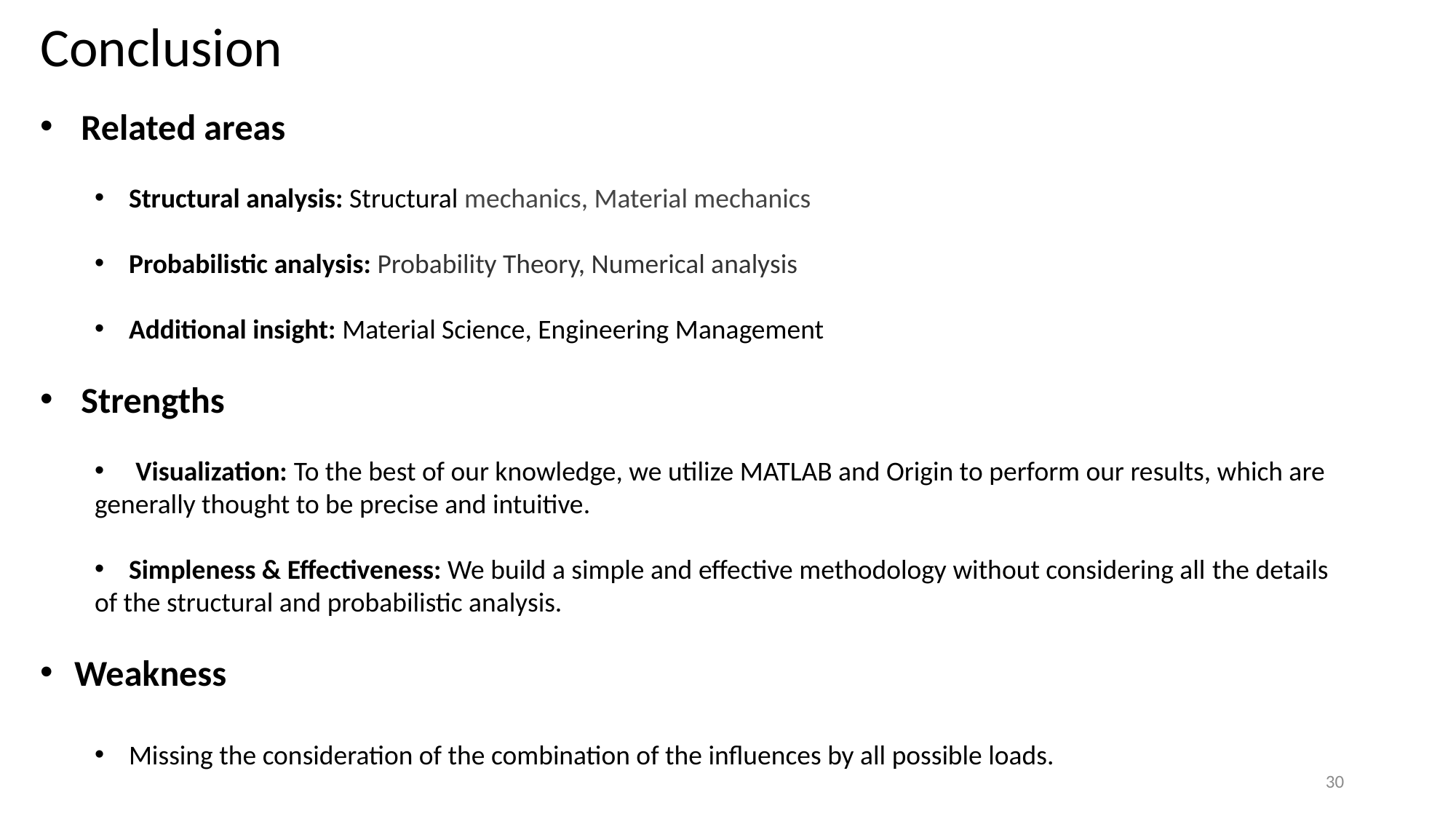

# Conclusion
Related areas

Structural analysis: Structural mechanics, Material mechanics

Probabilistic analysis: Probability Theory, Numerical analysis

Additional insight: Material Science, Engineering Management

Strengths

Visualization: To the best of our knowledge, we utilize MATLAB and Origin to perform our results, which are
generally thought to be precise and intuitive.

Simpleness & Effectiveness: We build a simple and effective methodology without considering all the details
of the structural and probabilistic analysis.

Weakness

Missing the consideration of the combination of the influences by all possible loads.
30